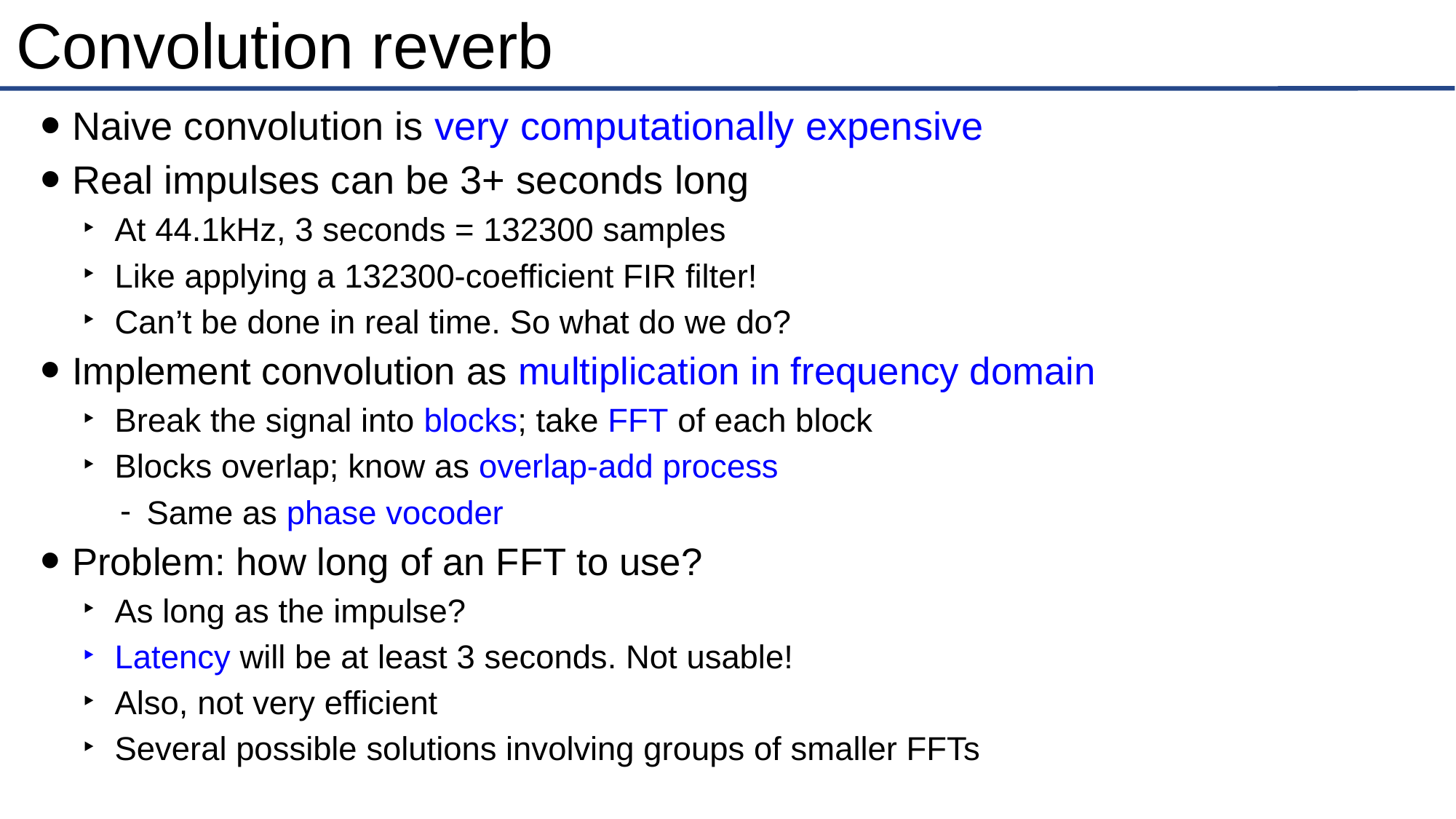

# Convolution reverb
Naive convolution is very computationally expensive
Real impulses can be 3+ seconds long
At 44.1kHz, 3 seconds = 132300 samples
Like applying a 132300-coefficient FIR filter!
Can’t be done in real time. So what do we do?
Implement convolution as multiplication in frequency domain
Break the signal into blocks; take FFT of each block
Blocks overlap; know as overlap-add process
Same as phase vocoder
Problem: how long of an FFT to use?
As long as the impulse?
Latency will be at least 3 seconds. Not usable!
Also, not very efficient
Several possible solutions involving groups of smaller FFTs